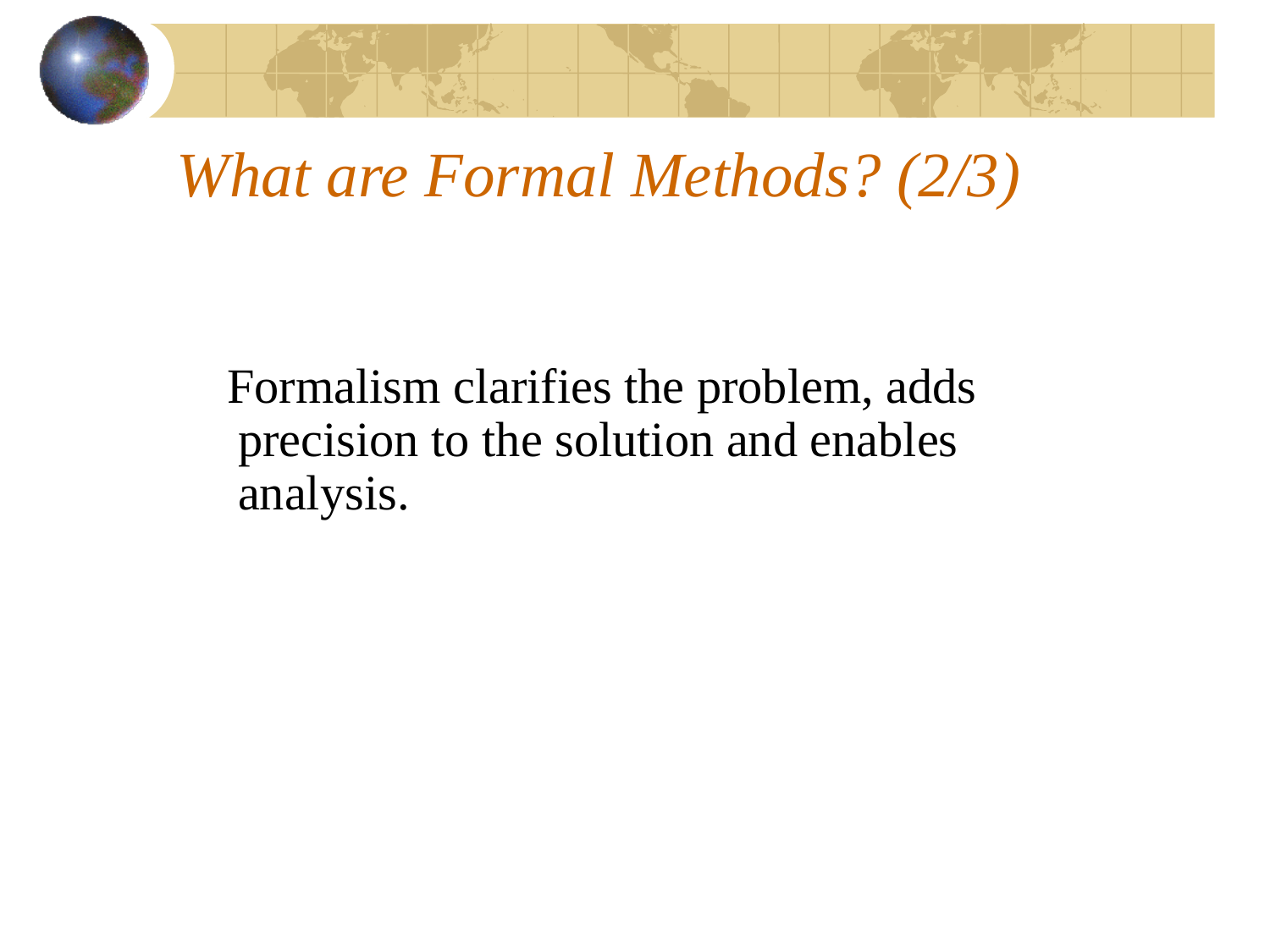

# What are Formal Methods? (2/3)

   Formalism clarifies the problem, adds precision to the solution and enables analysis.